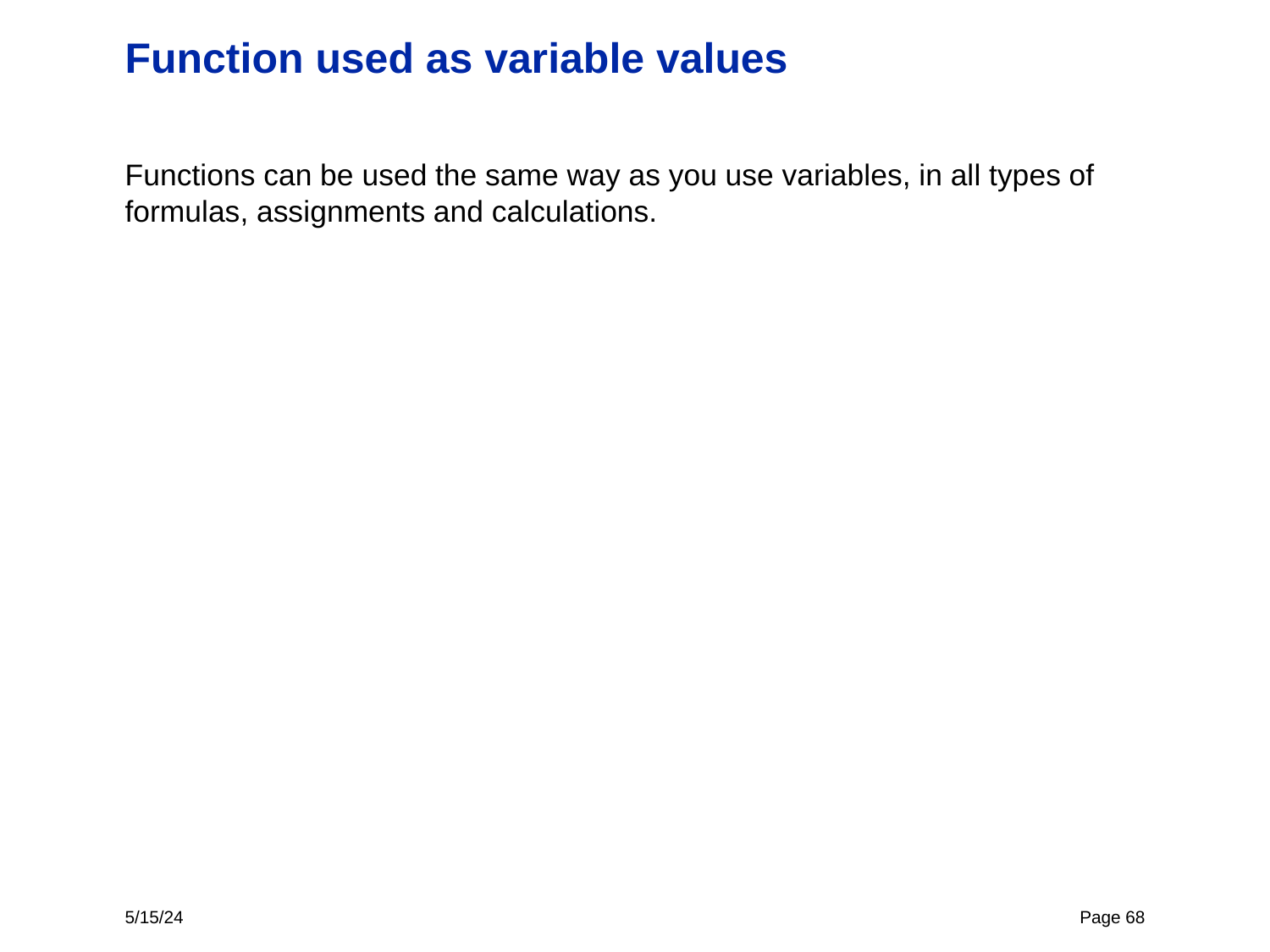

# Function used as variable values
Functions can be used the same way as you use variables, in all types of formulas, assignments and calculations.

5/15/24

Page 68